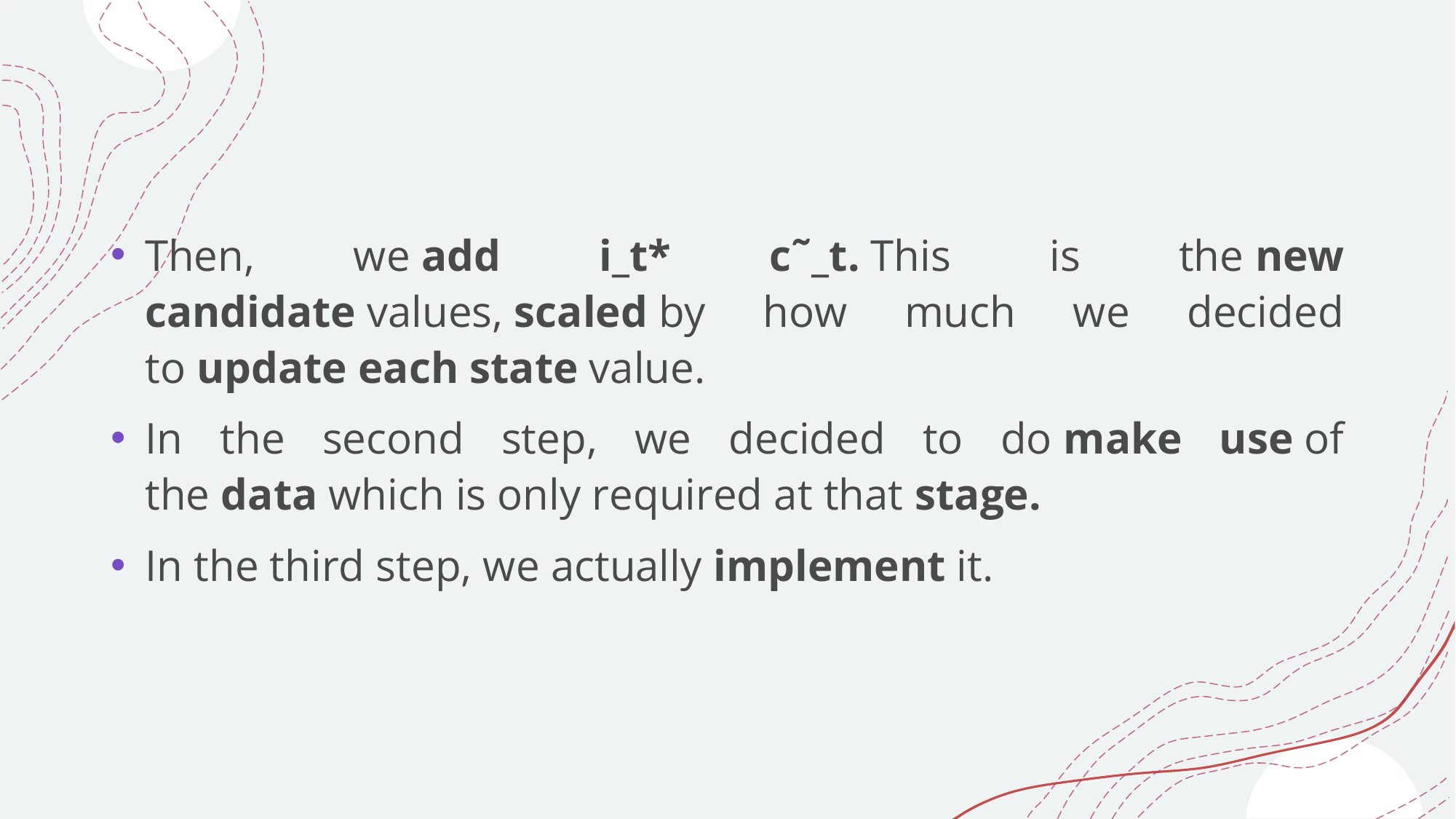

#
Then, we add i_t* c˜_t. This is the new candidate values, scaled by how much we decided to update each state value.
In the second step, we decided to do make use of the data which is only required at that stage.
In the third step, we actually implement it.